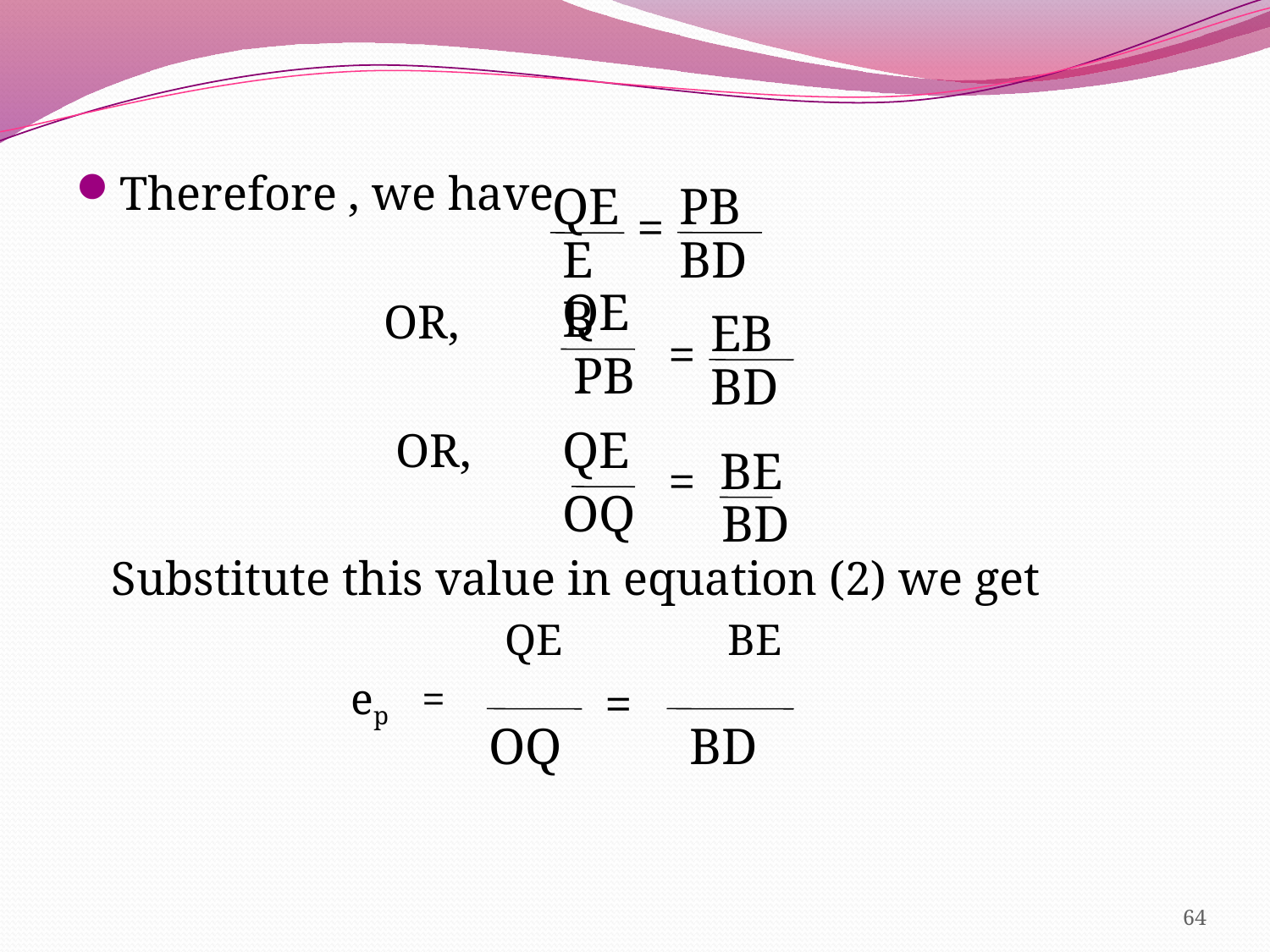

Therefore , we have

                          OR,

                           OR,

   Substitute this value in equation (2) we get
                                       QE               BE
                         ep   =

QE
PB
=
EB
BD
QE
EB
=
PB
BD
QE
BE
=
OQ
BD
=
OQ
BD
64